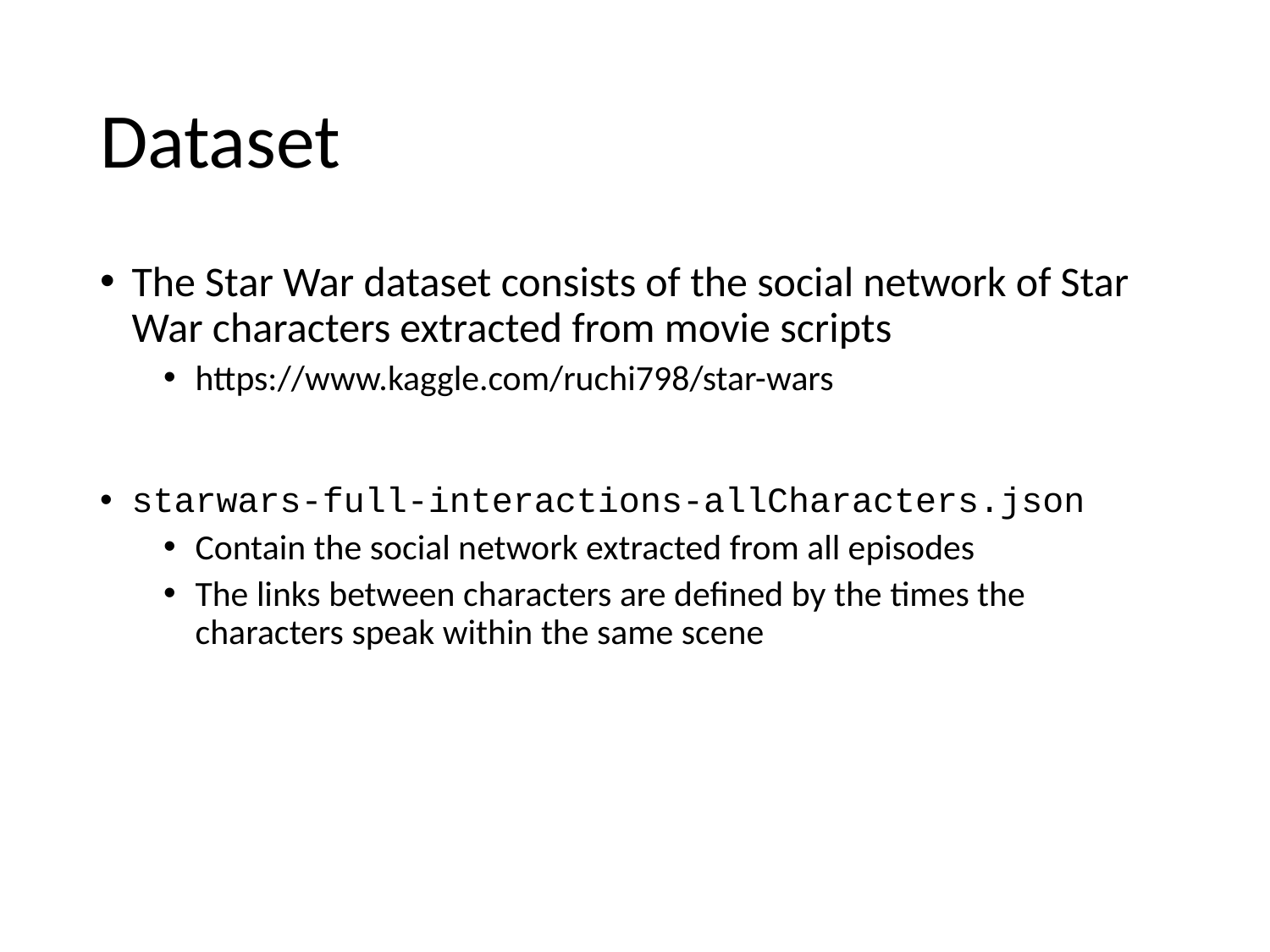

# Dataset
The Star War dataset consists of the social network of Star War characters extracted from movie scripts
https://www.kaggle.com/ruchi798/star-wars

starwars-full-interactions-allCharacters.json
Contain the social network extracted from all episodes
The links between characters are defined by the times the characters speak within the same scene